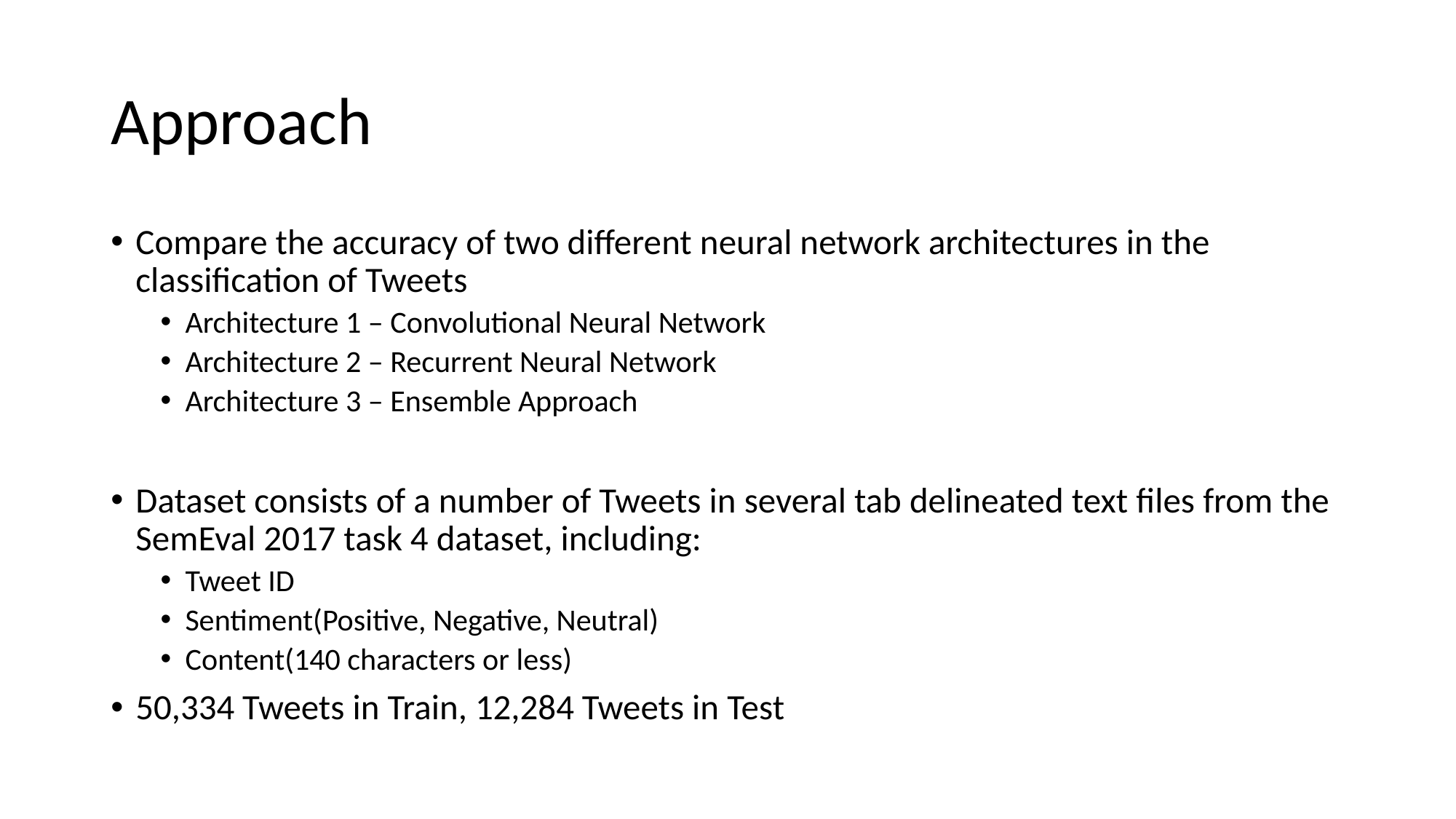

# Approach
Compare the accuracy of two different neural network architectures in the classification of Tweets
Architecture 1 – Convolutional Neural Network
Architecture 2 – Recurrent Neural Network
Architecture 3 – Ensemble Approach

Dataset consists of a number of Tweets in several tab delineated text files from the SemEval 2017 task 4 dataset, including:
Tweet ID
Sentiment(Positive, Negative, Neutral)
Content(140 characters or less)
50,334 Tweets in Train, 12,284 Tweets in Test